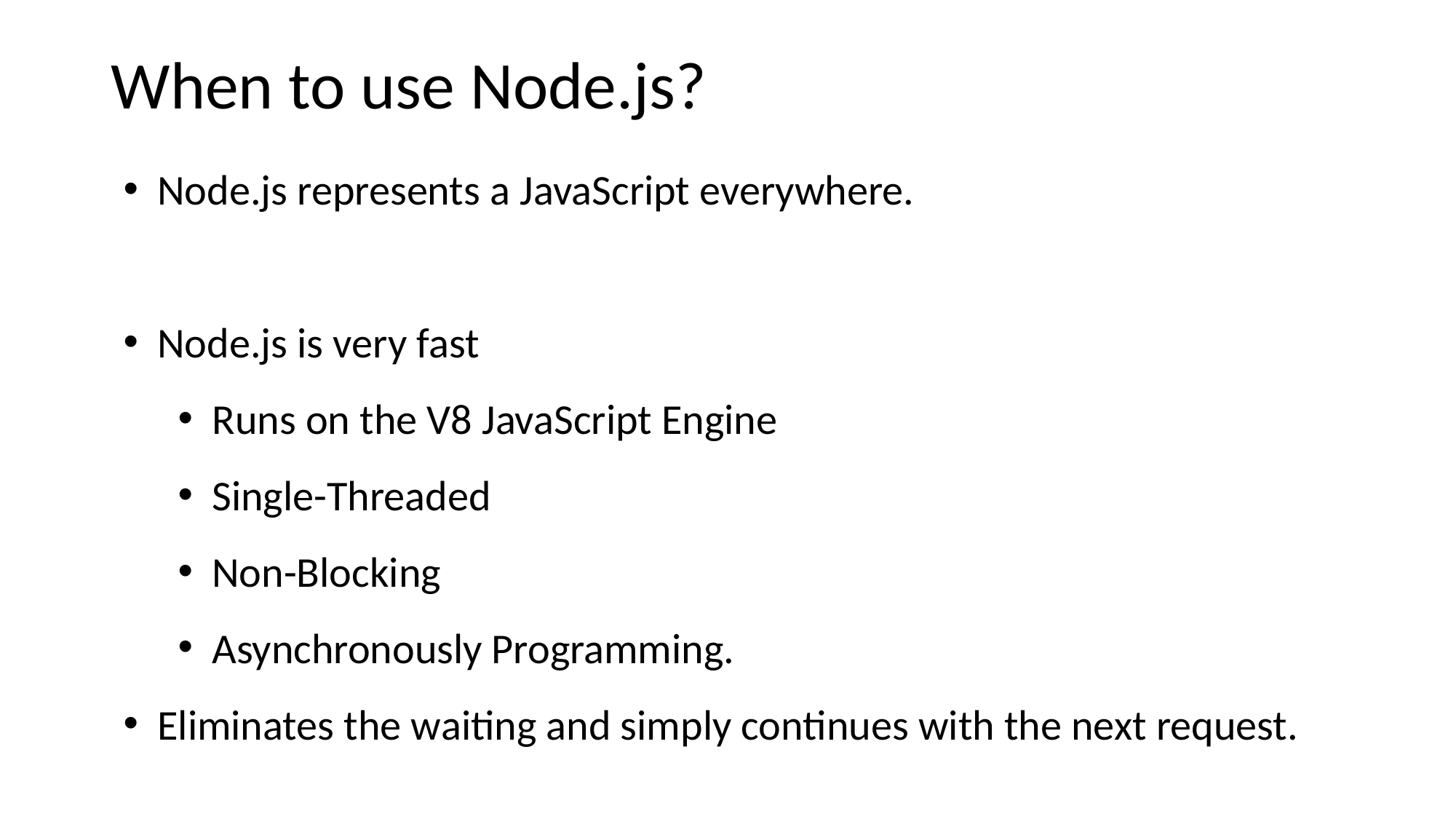

# When to use Node.js?
Node.js represents a JavaScript everywhere.

Node.js is very fast
Runs on the V8 JavaScript Engine
Single-Threaded
Non-Blocking
Asynchronously Programming.
Eliminates the waiting and simply continues with the next request.